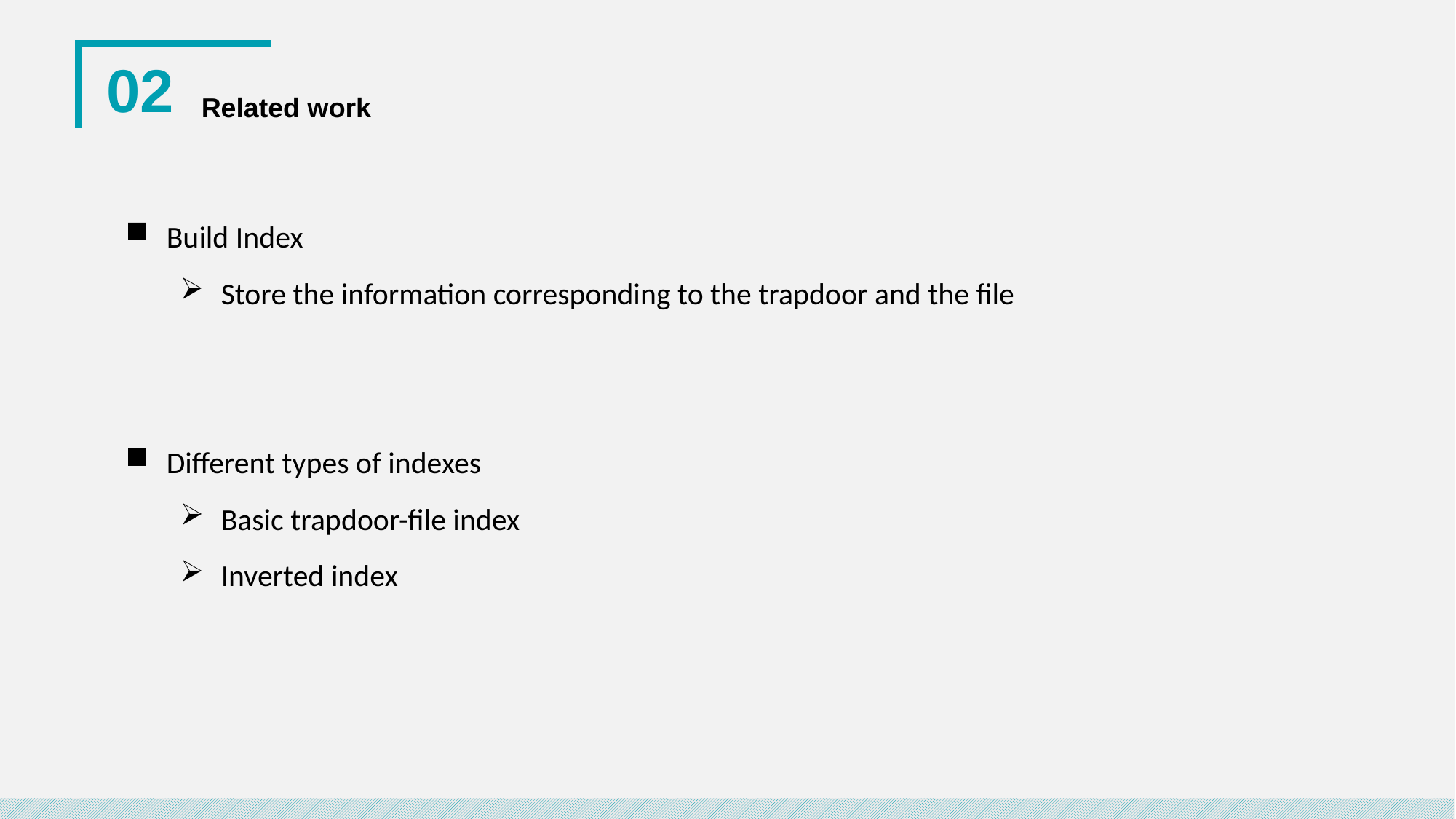

02
Related work
Build Index
Store the information corresponding to the trapdoor and the file

Different types of indexes
Basic trapdoor-file index
Inverted index